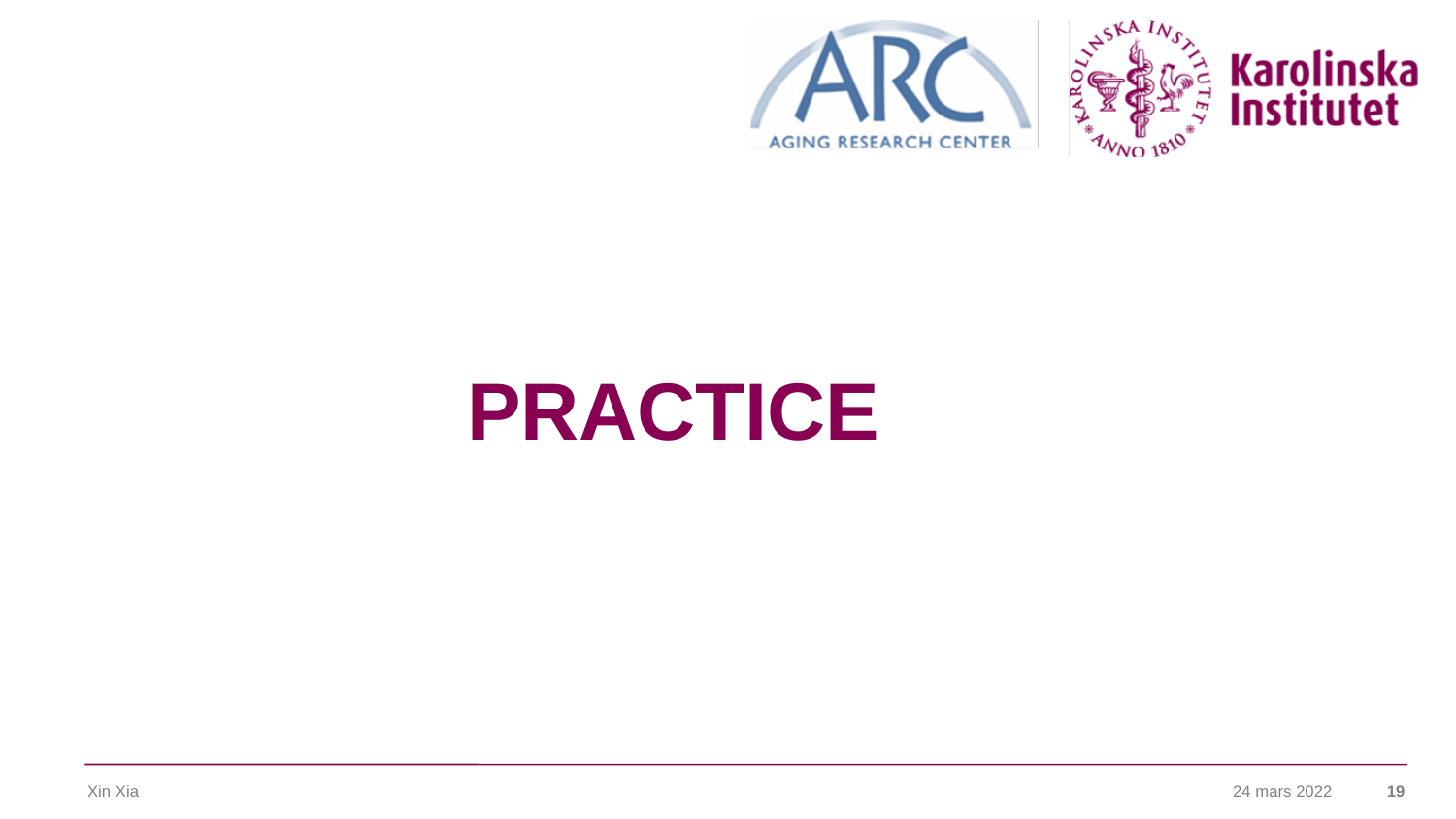

# practice
Xin Xia
24 mars 2022
19